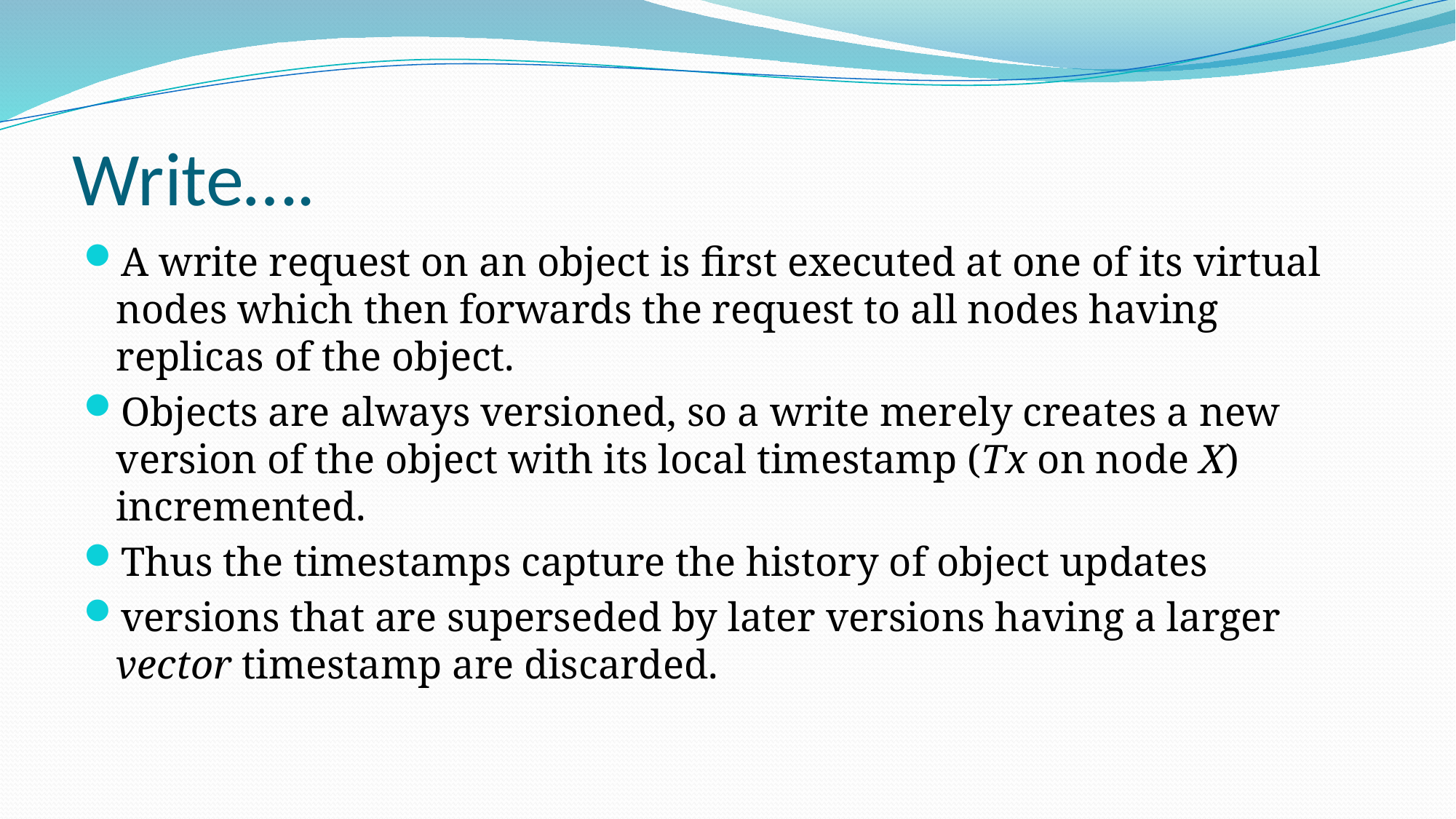

# Write….
A write request on an object is first executed at one of its virtual nodes which then forwards the request to all nodes having replicas of the object.
Objects are always versioned, so a write merely creates a new version of the object with its local timestamp (Tx on node X) incremented.
Thus the timestamps capture the history of object updates
versions that are superseded by later versions having a larger vector timestamp are discarded.